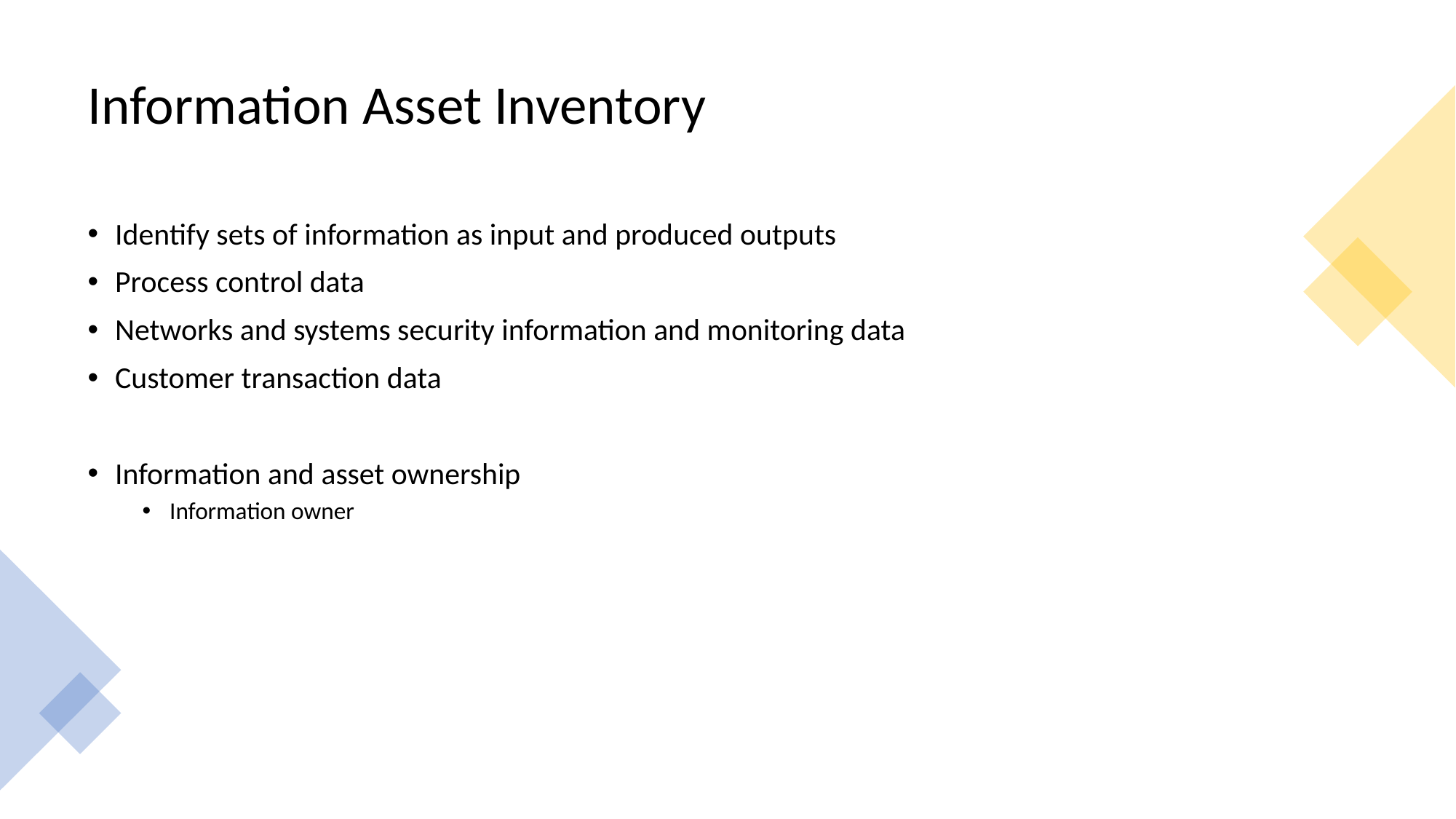

# Information Asset Inventory

Identify sets of information as input and produced outputs
Process control data
Networks and systems security information and monitoring data
Customer transaction data

Information and asset ownership
Information owner